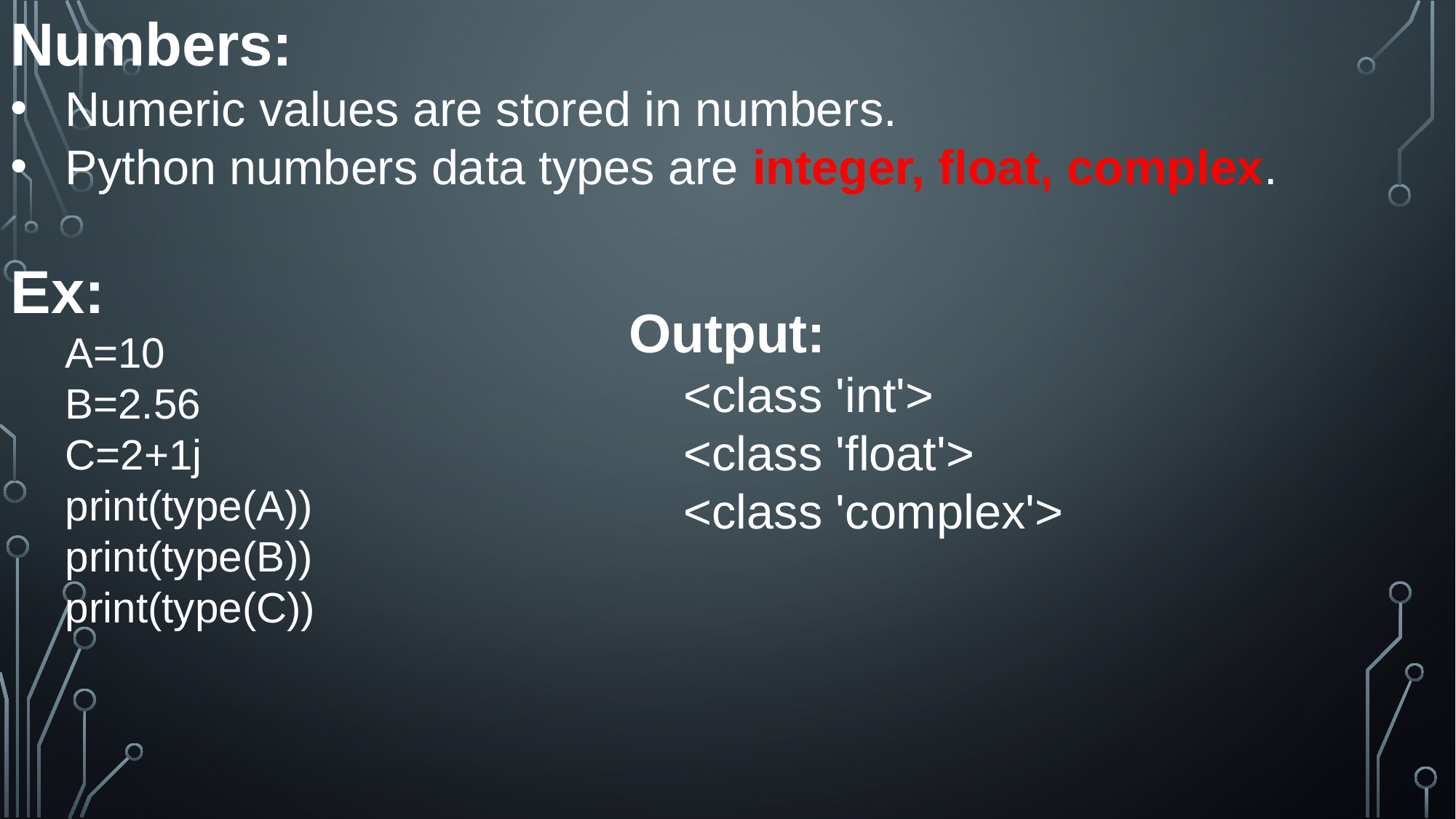

Numbers:
Numeric values are stored in numbers.
Python numbers data types are integer, float, complex.

Ex:
A=10
B=2.56
C=2+1j
print(type(A))
print(type(B))
print(type(C))

Output:
<class 'int'>
<class 'float'>
<class 'complex'>